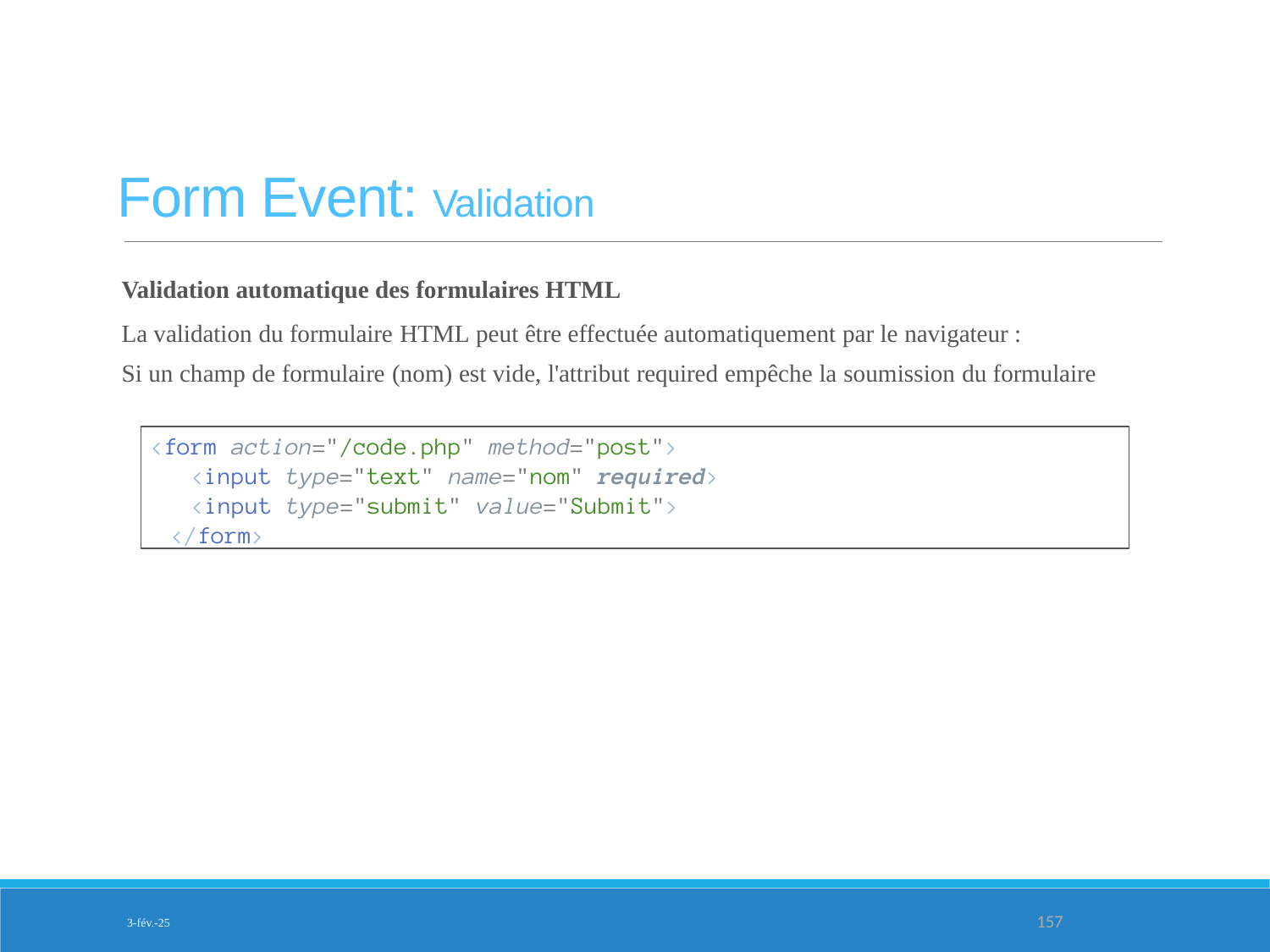

Form Event: Validation
Validation automatique des formulaires HTML
La validation du formulaire HTML peut être effectuée automatiquement par le navigateur :
Si un champ de formulaire (nom) est vide, l'attribut required empêche la soumission du formulaire
<form action="/code.php" method="post">
<input type="text" name="nom" required>
<input type="submit" value="Submit">
</form>
3-fév.-25
157